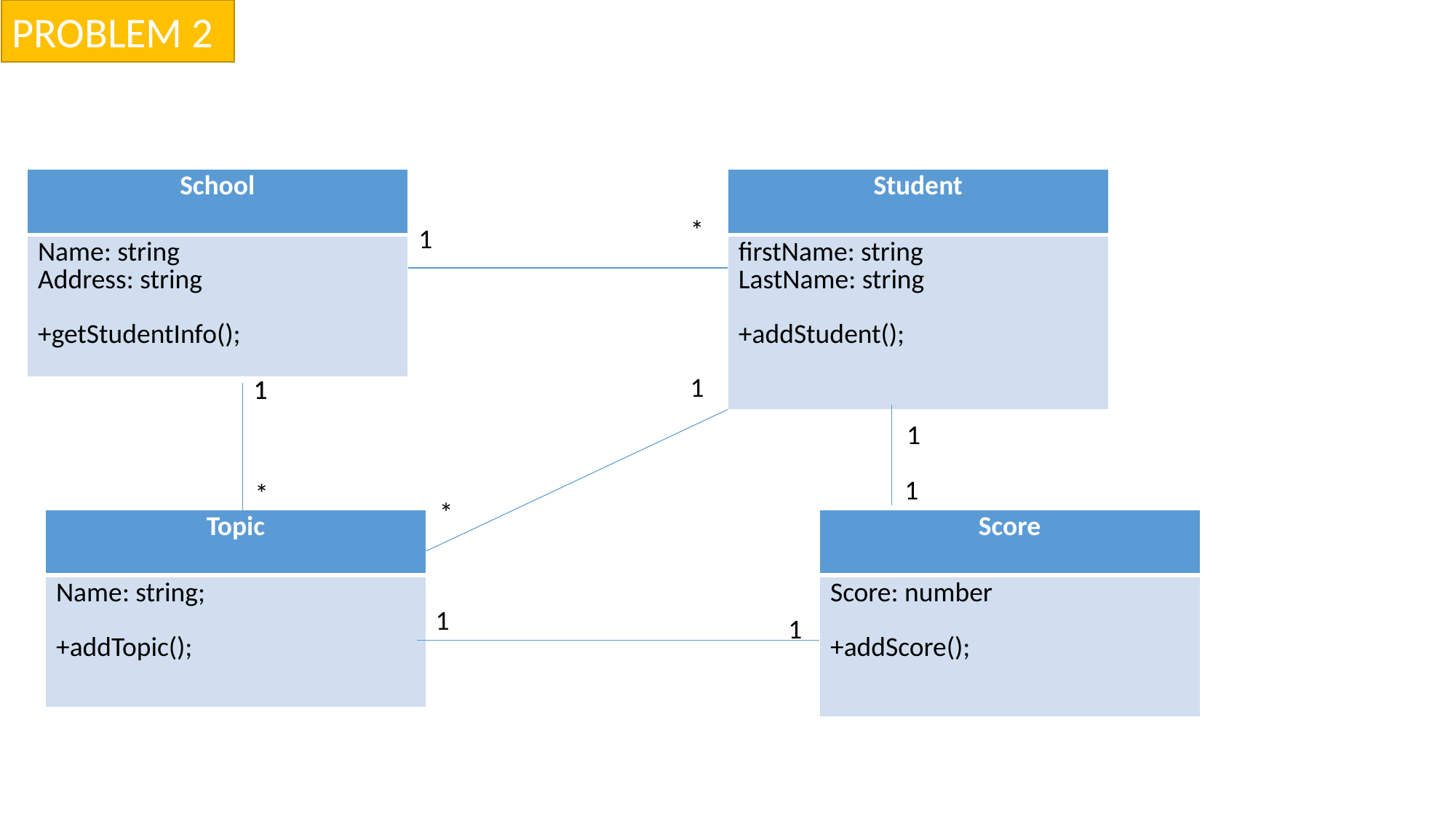

PROBLEM 2
| School |
| --- |
| Name: string Address: string +getStudentInfo(); |
| Student |
| --- |
| firstName: string LastName: string +addStudent(); |
*
1
1
1
1
1
1
*
*
| Topic |
| --- |
| Name: string; +addTopic(); |
| Score |
| --- |
| Score: number +addScore(); |
1
1
| <<enum>> Category |
| --- |
| Name: string |